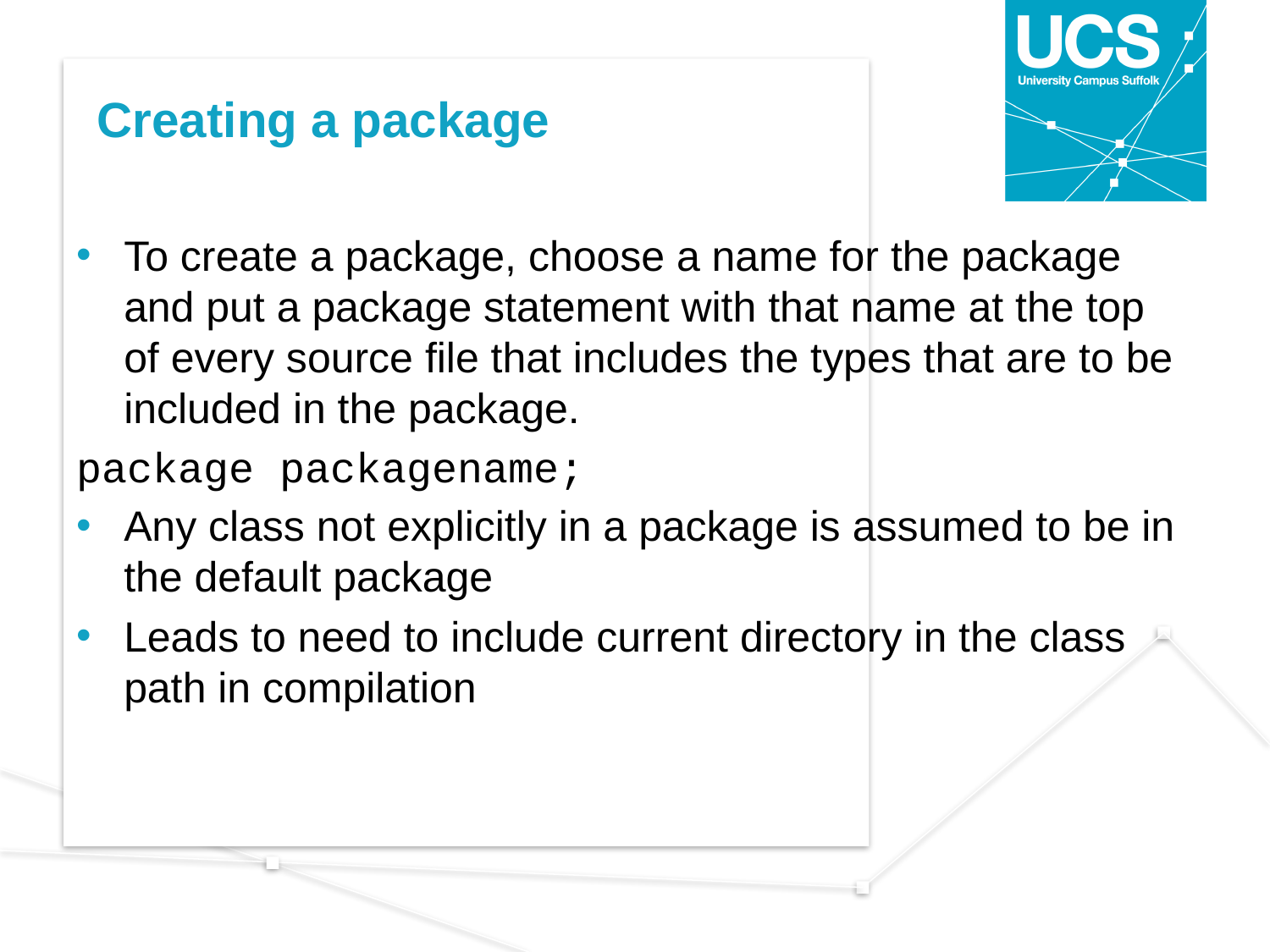

# Creating a package
To create a package, choose a name for the package and put a package statement with that name at the top of every source file that includes the types that are to be included in the package.
package packagename;
Any class not explicitly in a package is assumed to be in the default package
Leads to need to include current directory in the class path in compilation